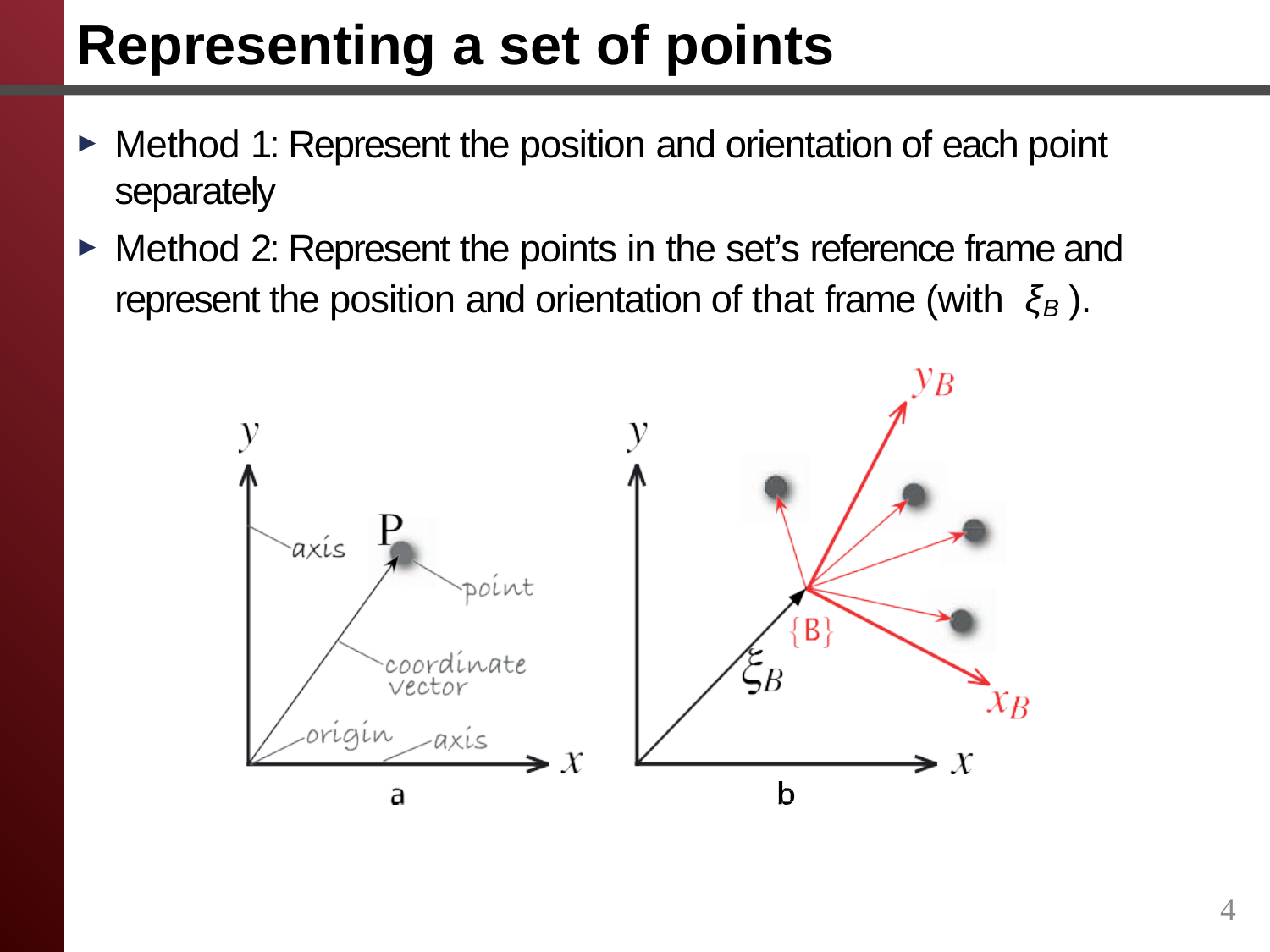

# Representing a set of points
Method 1: Represent the position and orientation of each point  separately
Method 2: Represent the points in the set’s reference frame and  represent the position and orientation of that frame (with ξB ).

4